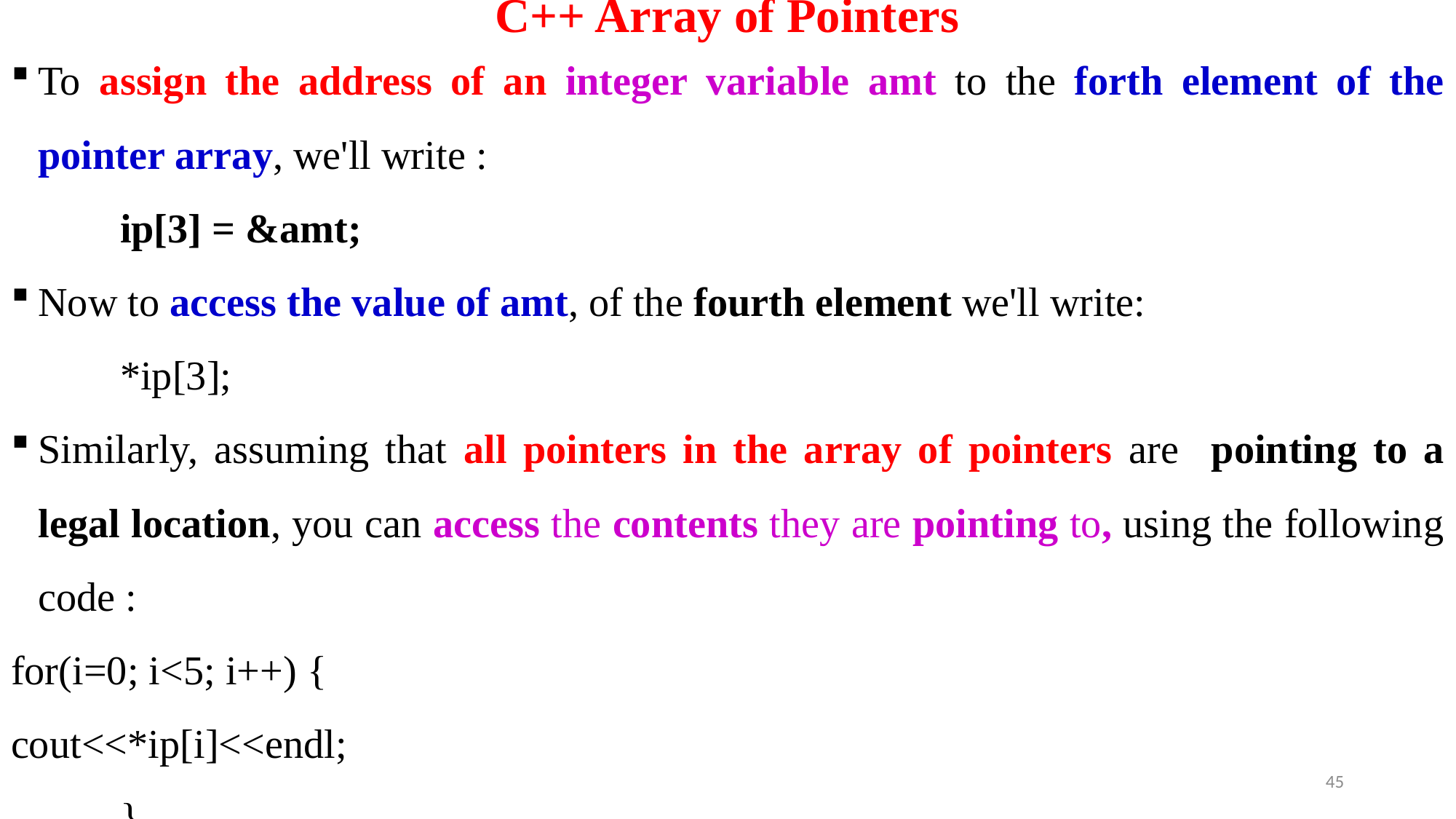

# C++ Array of Pointers
To assign the address of an integer variable amt to the forth element of the pointer array, we'll write :
	ip[3] = &amt;
Now to access the value of amt, of the fourth element we'll write:
	*ip[3];
Similarly, assuming that all pointers in the array of pointers are  pointing to a legal location, you can access the contents they are pointing to, using the following code :
for(i=0; i<5; i++) {
cout<<*ip[i]<<endl;
	}

45